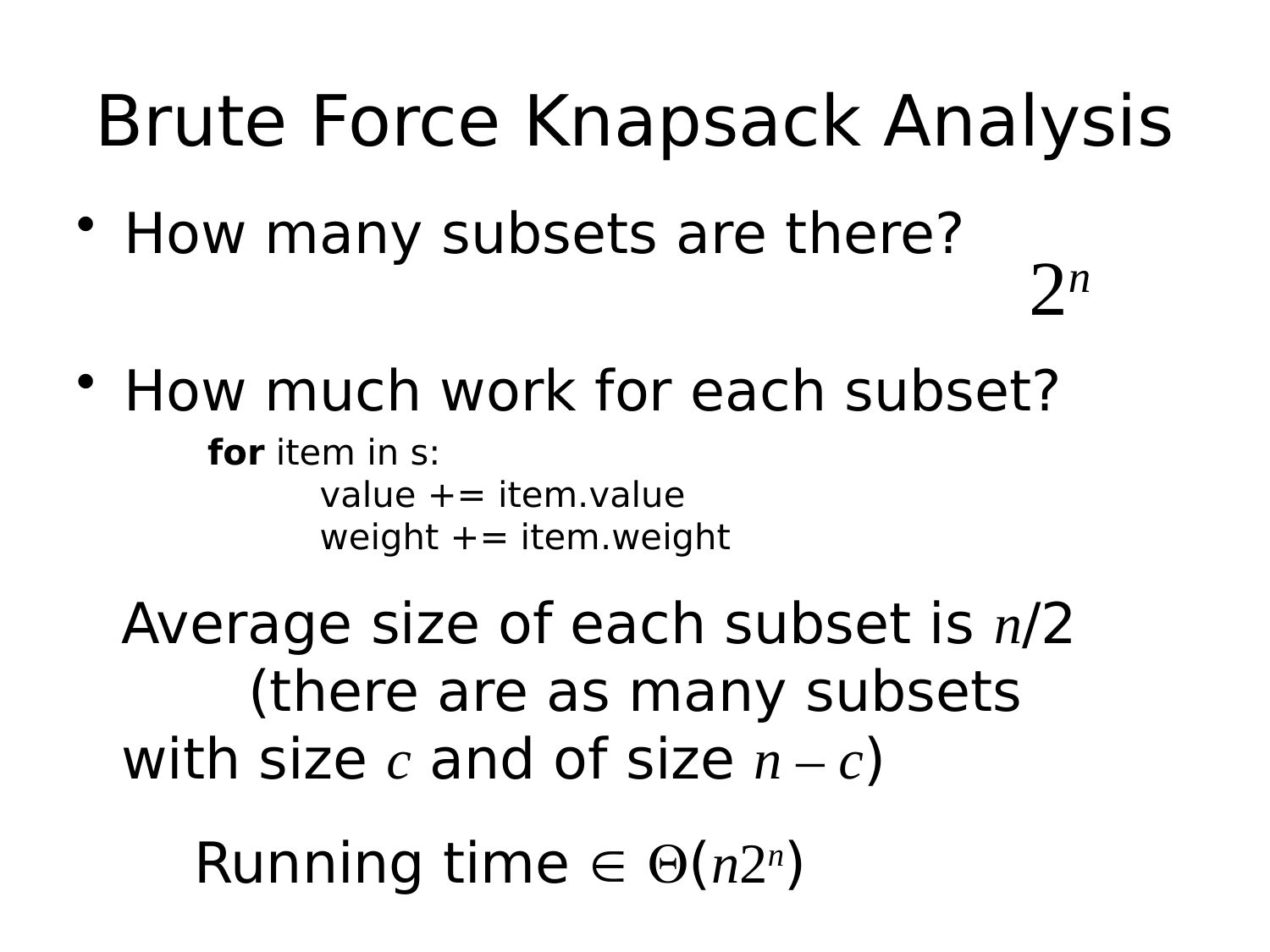

# Brute Force Knapsack Analysis
How many subsets are there?

How much work for each subset?
2n
for item in s:
          value += item.value
          weight += item.weight
Average size of each subset is n/2
	(there are as many subsets 	with size c and of size n – c)
Running time ∈ Θ(n2n)